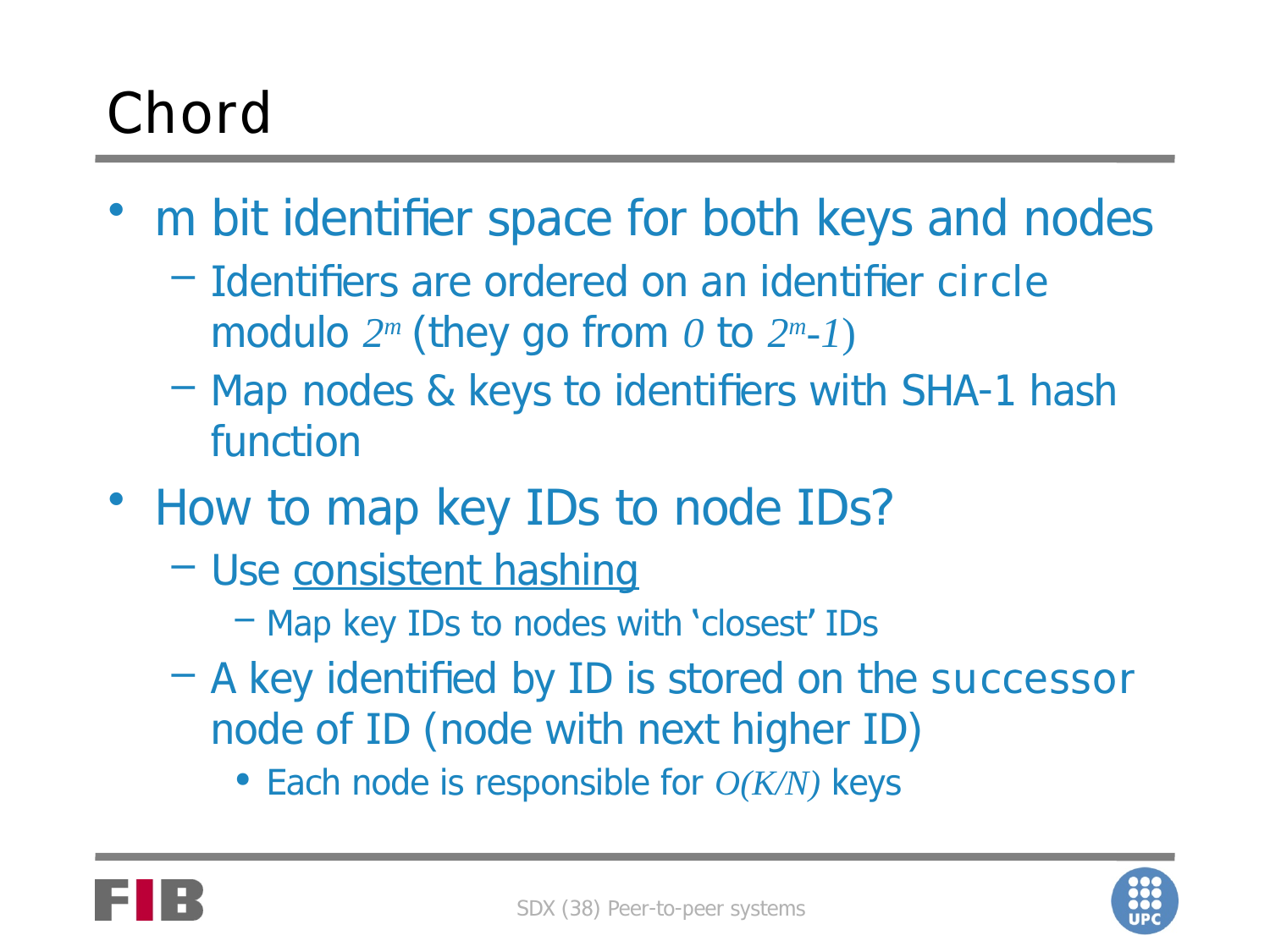

# Chord
m bit identifier space for both keys and nodes
Identifiers are ordered on an identifier circle modulo 2m (they go from 0 to 2m-1)
Map nodes & keys to identifiers with SHA-1 hash function
How to map key IDs to node IDs?
Use consistent hashing
Map key IDs to nodes with ‘closest’ IDs
A key identified by ID is stored on the successor node of ID (node with next higher ID)
Each node is responsible for O(K/N) keys